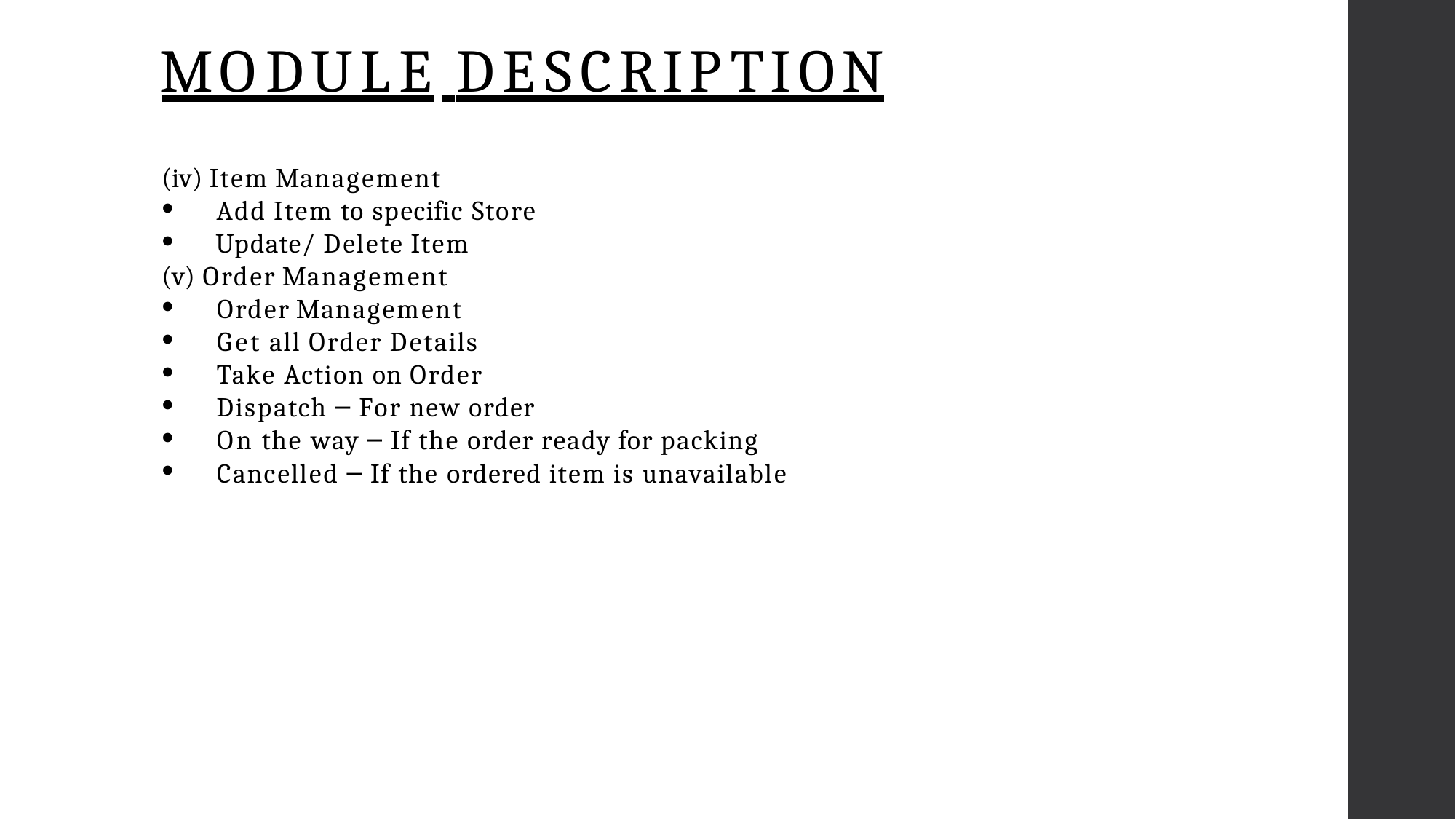

# MODULE DESCRIPTION
(iv) Item Management
Add Item to specific Store
Update/ Delete Item
(v) Order Management
Order Management
Get all Order Details
Take Action on Order
Dispatch – For new order
On the way – If the order ready for packing
Cancelled – If the ordered item is unavailable